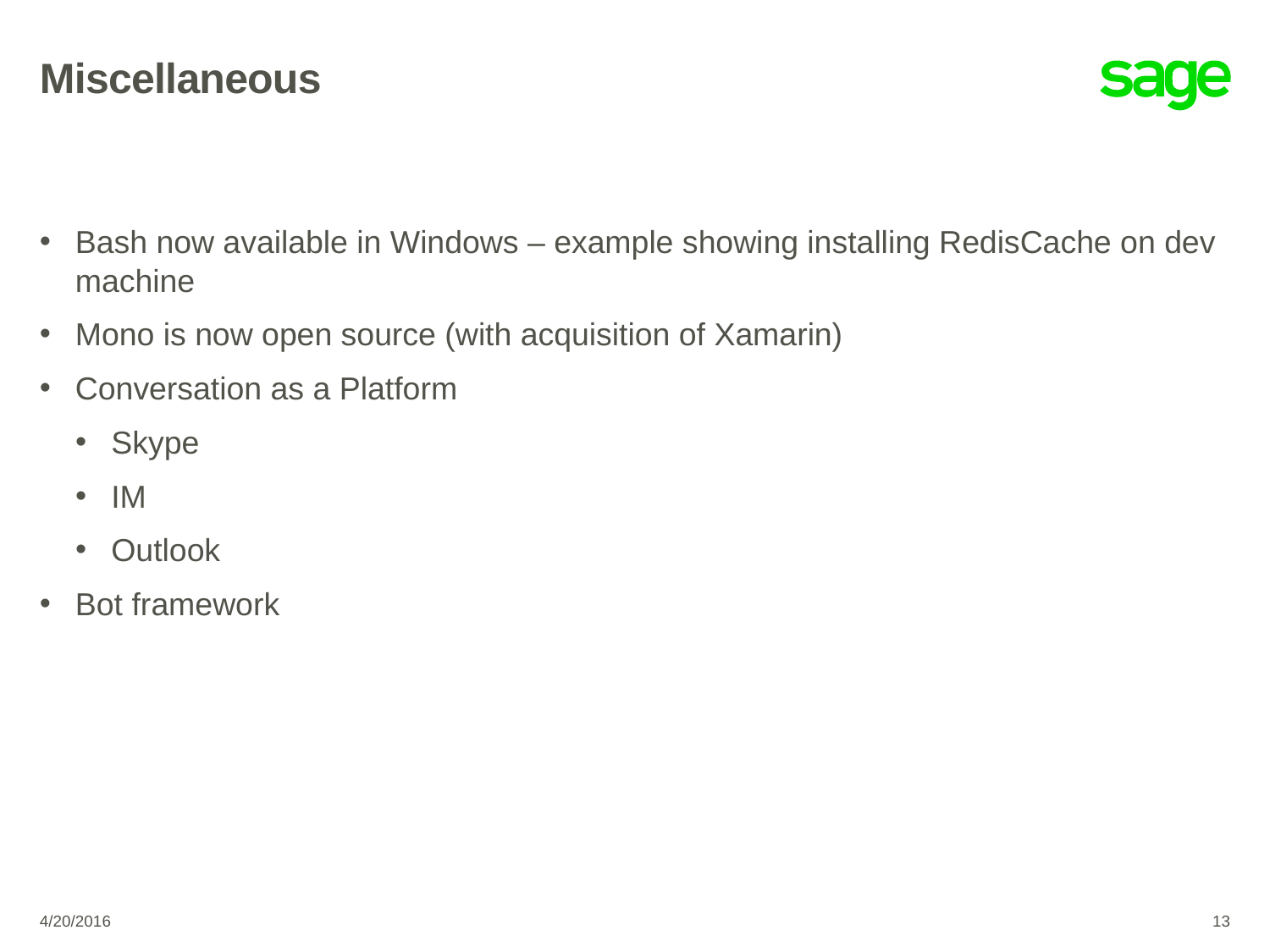

# Miscellaneous
Bash now available in Windows – example showing installing RedisCache on dev machine
Mono is now open source (with acquisition of Xamarin)
Conversation as a Platform
Skype
IM
Outlook
Bot framework

4/20/2016
13